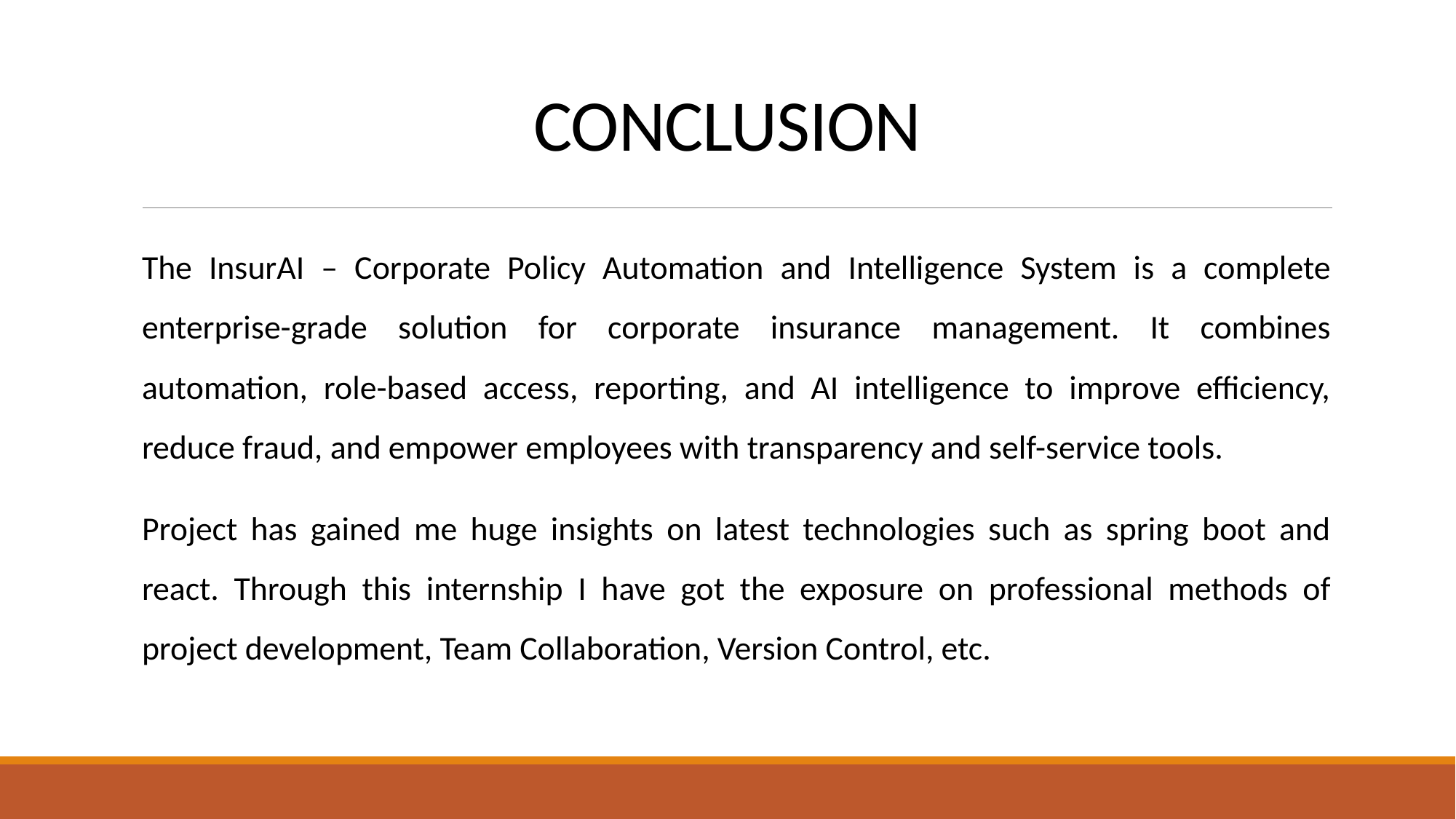

# CONCLUSION
The InsurAI – Corporate Policy Automation and Intelligence System is a complete enterprise-grade solution for corporate insurance management. It combines automation, role-based access, reporting, and AI intelligence to improve efficiency, reduce fraud, and empower employees with transparency and self-service tools.
Project has gained me huge insights on latest technologies such as spring boot and react. Through this internship I have got the exposure on professional methods of project development, Team Collaboration, Version Control, etc.